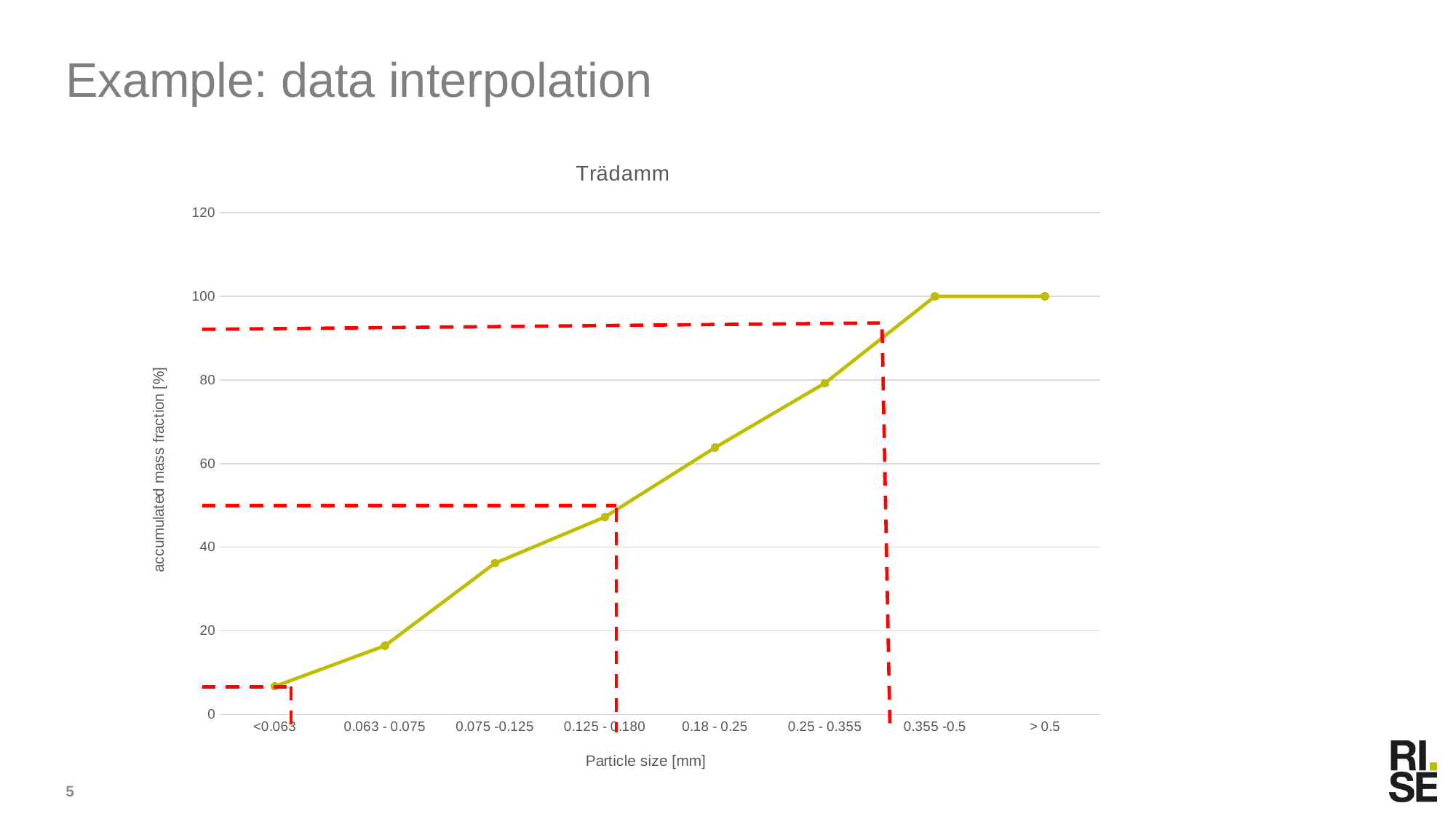

# Example: data interpolation

### Chart: Trädamm

| Category |  |
|---|---|
| <0.063 | 6.7121225537943845 |
| 0.063 - 0.075 | 16.417249623660673 |
| 0.075 -0.125 | 36.16399539537767 |
| 0.125 - 0.180 | 47.21508899318162 |
| 0.18 - 0.25 | 63.8005844328345 |
| 0.25 - 0.355 | 79.24377933232977 |
| 0.355 -0.5 | 100.0 |
| > 0.5 | 100.0 |
5